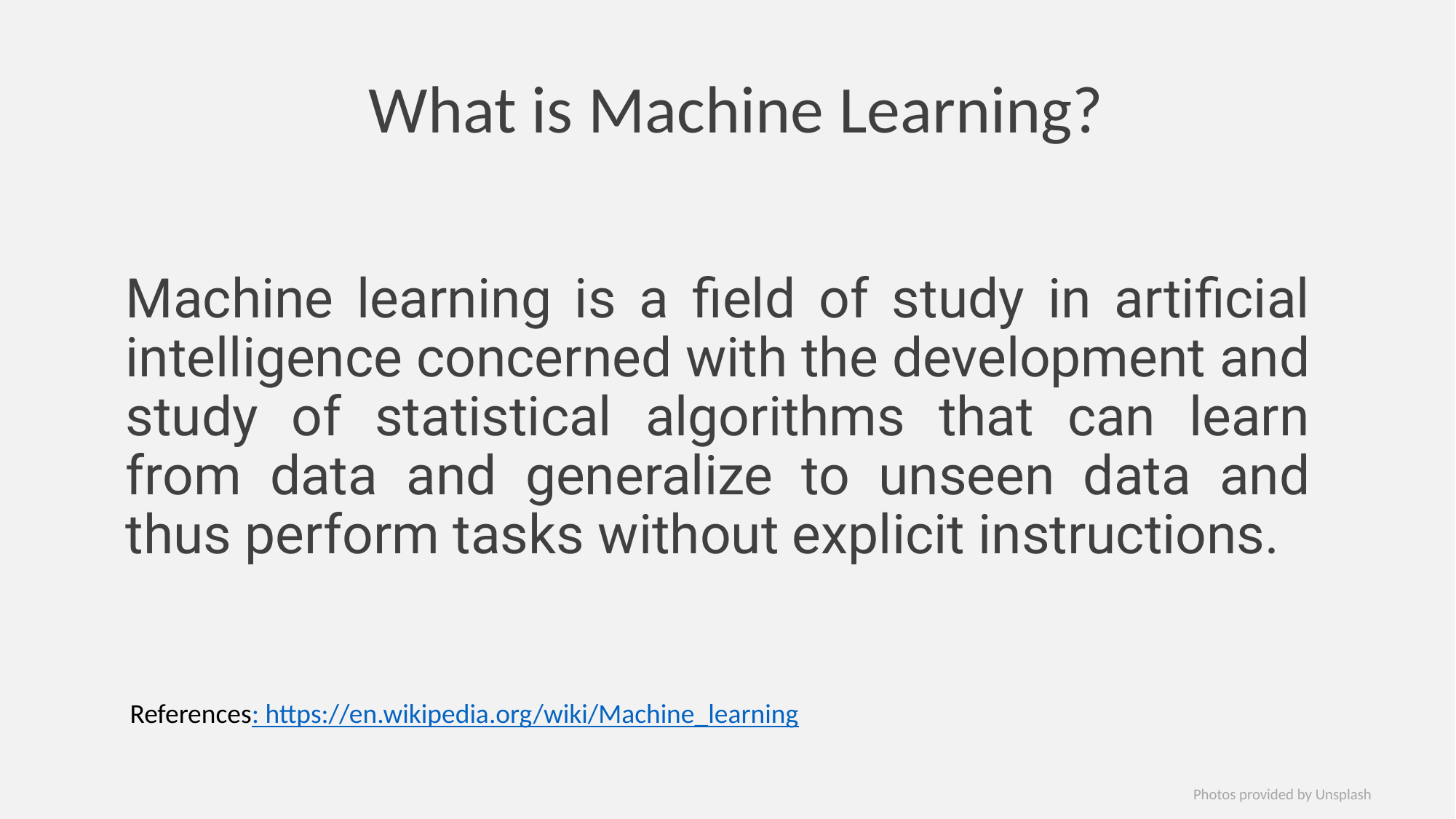

# What is Machine Learning?
Machine learning is a field of study in artificial intelligence concerned with the development and study of statistical algorithms that can learn from data and generalize to unseen data and thus perform tasks without explicit instructions.
References: https://en.wikipedia.org/wiki/Machine_learning
Photos provided by Unsplash